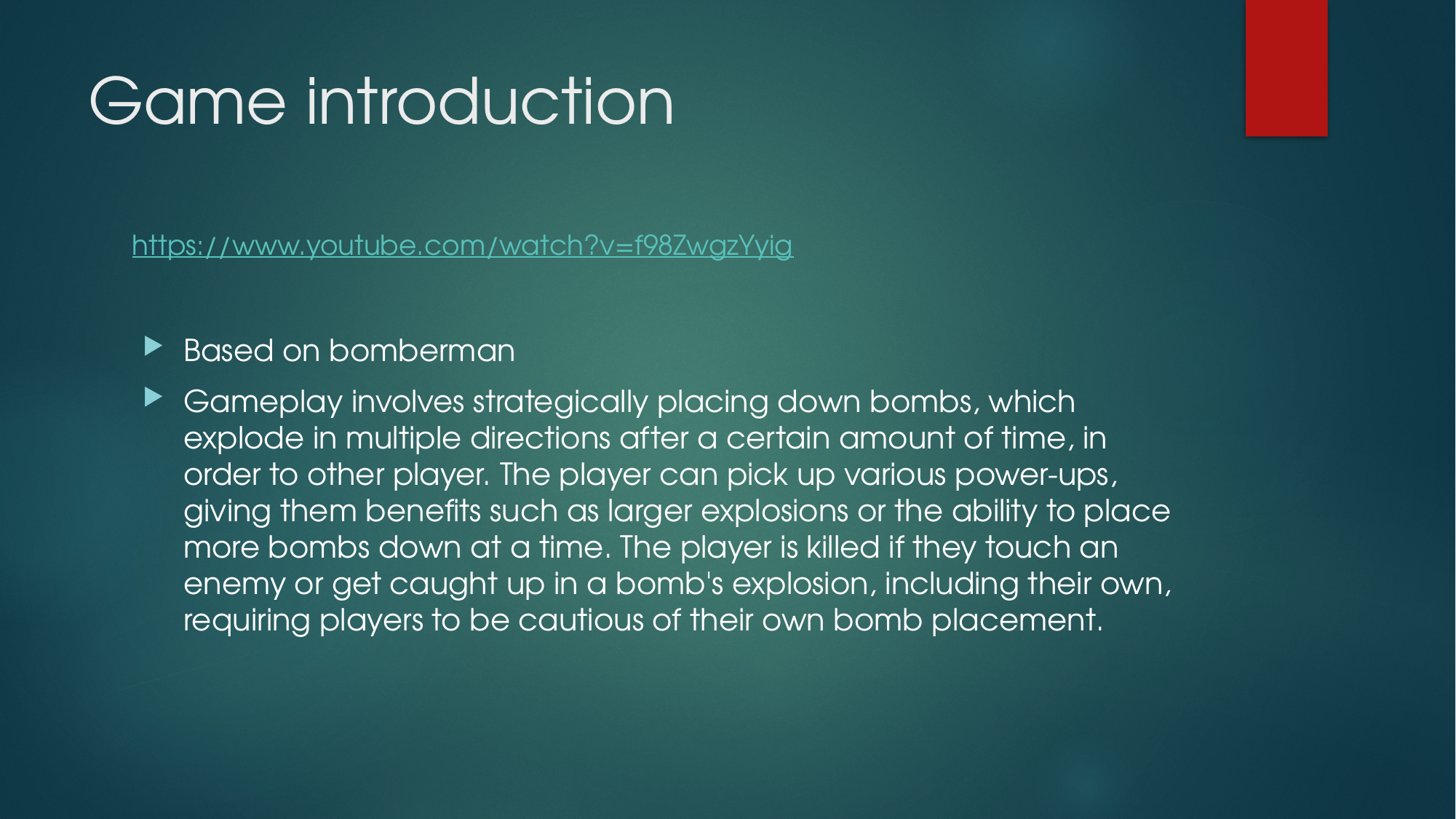

# Game introduction
https://www.youtube.com/watch?v=f98ZwgzYyig

Based on bomberman
Gameplay involves strategically placing down bombs, which explode in multiple directions after a certain amount of time, in order to other player. The player can pick up various power-ups, giving them benefits such as larger explosions or the ability to place more bombs down at a time. The player is killed if they touch an enemy or get caught up in a bomb's explosion, including their own, requiring players to be cautious of their own bomb placement.